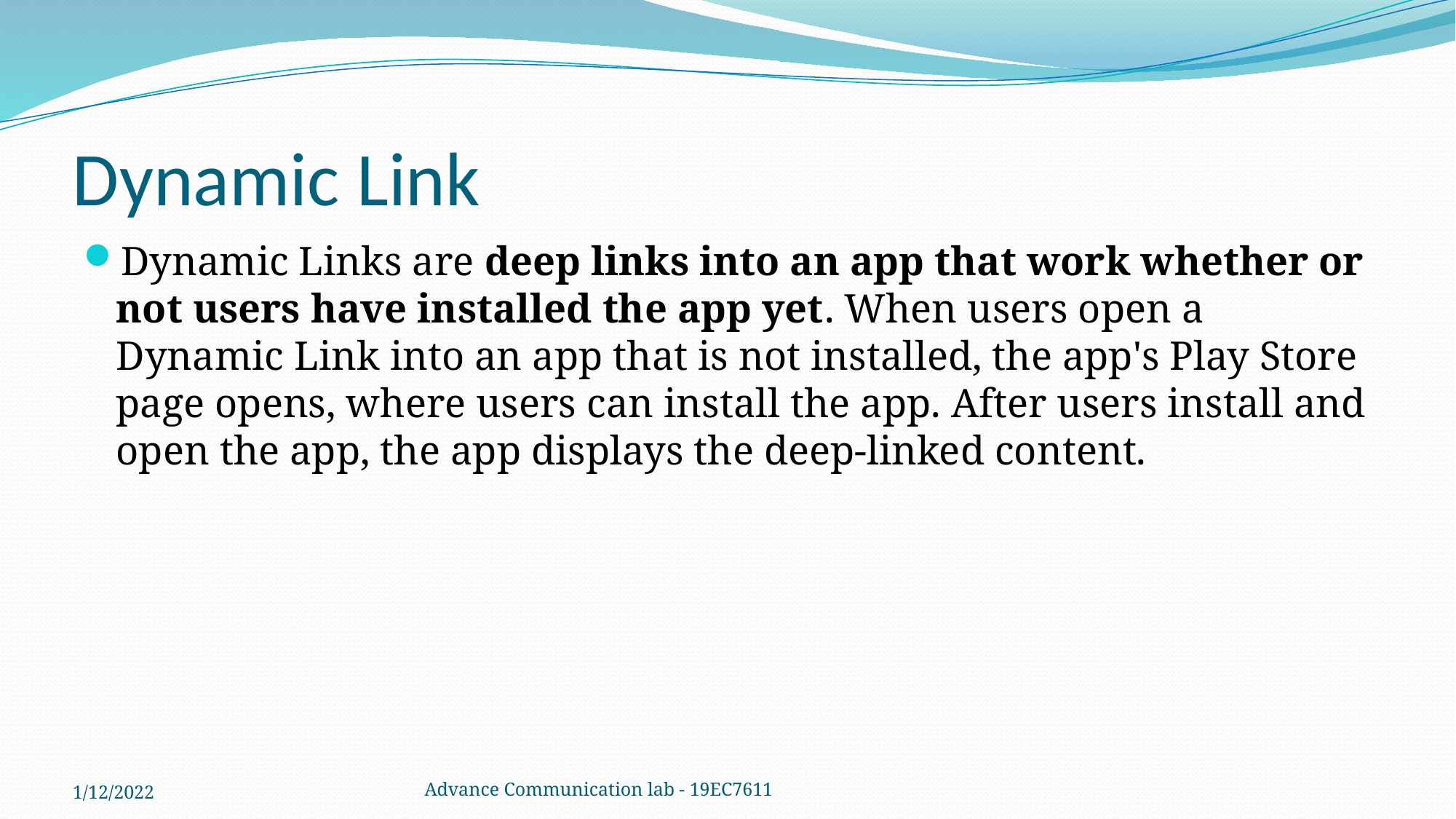

# Dynamic Link
Dynamic Links are deep links into an app that work whether or not users have installed the app yet. When users open a Dynamic Link into an app that is not installed, the app's Play Store page opens, where users can install the app. After users install and open the app, the app displays the deep-linked content.
1/12/2022
Advance Communication lab - 19EC7611